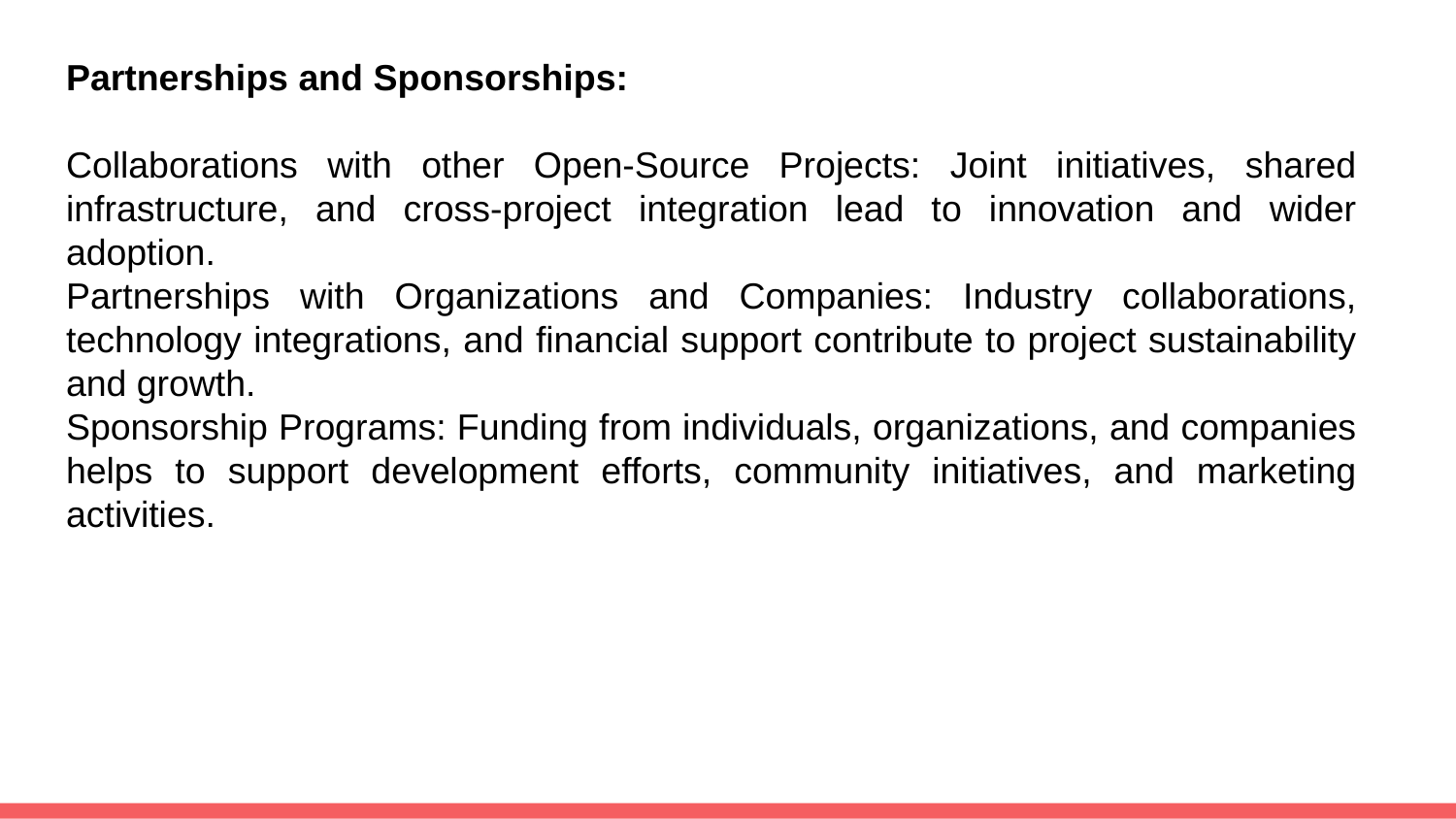

Partnerships and Sponsorships:

Collaborations with other Open-Source Projects: Joint initiatives, shared infrastructure, and cross-project integration lead to innovation and wider adoption.
Partnerships with Organizations and Companies: Industry collaborations, technology integrations, and financial support contribute to project sustainability and growth.
Sponsorship Programs: Funding from individuals, organizations, and companies helps to support development efforts, community initiatives, and marketing activities.